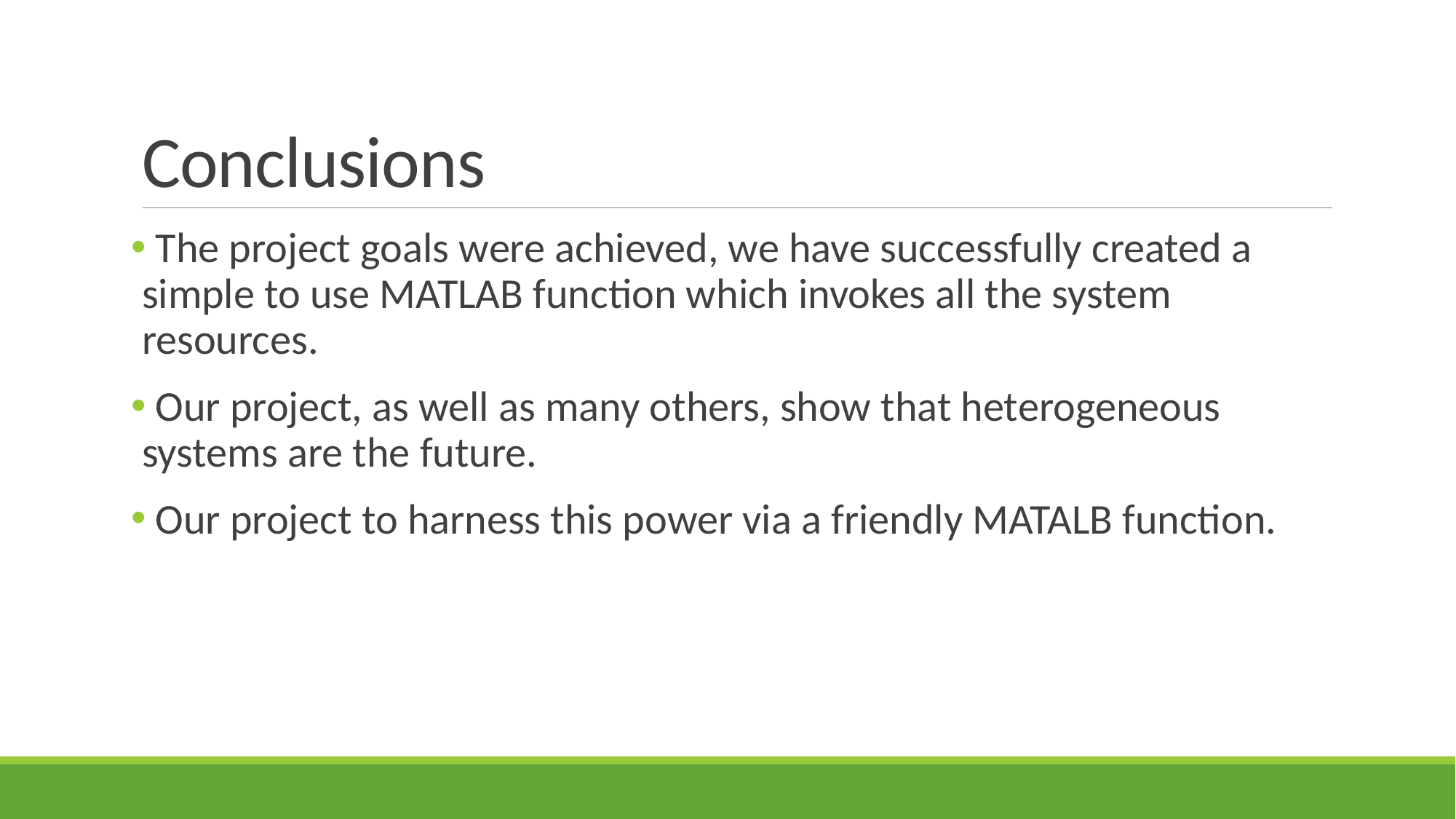

# Conclusions
 The project goals were achieved, we have successfully created a simple to use MATLAB function which invokes all the system resources.
 Our project, as well as many others, show that heterogeneous systems are the future.
 Our project to harness this power via a friendly MATALB function.